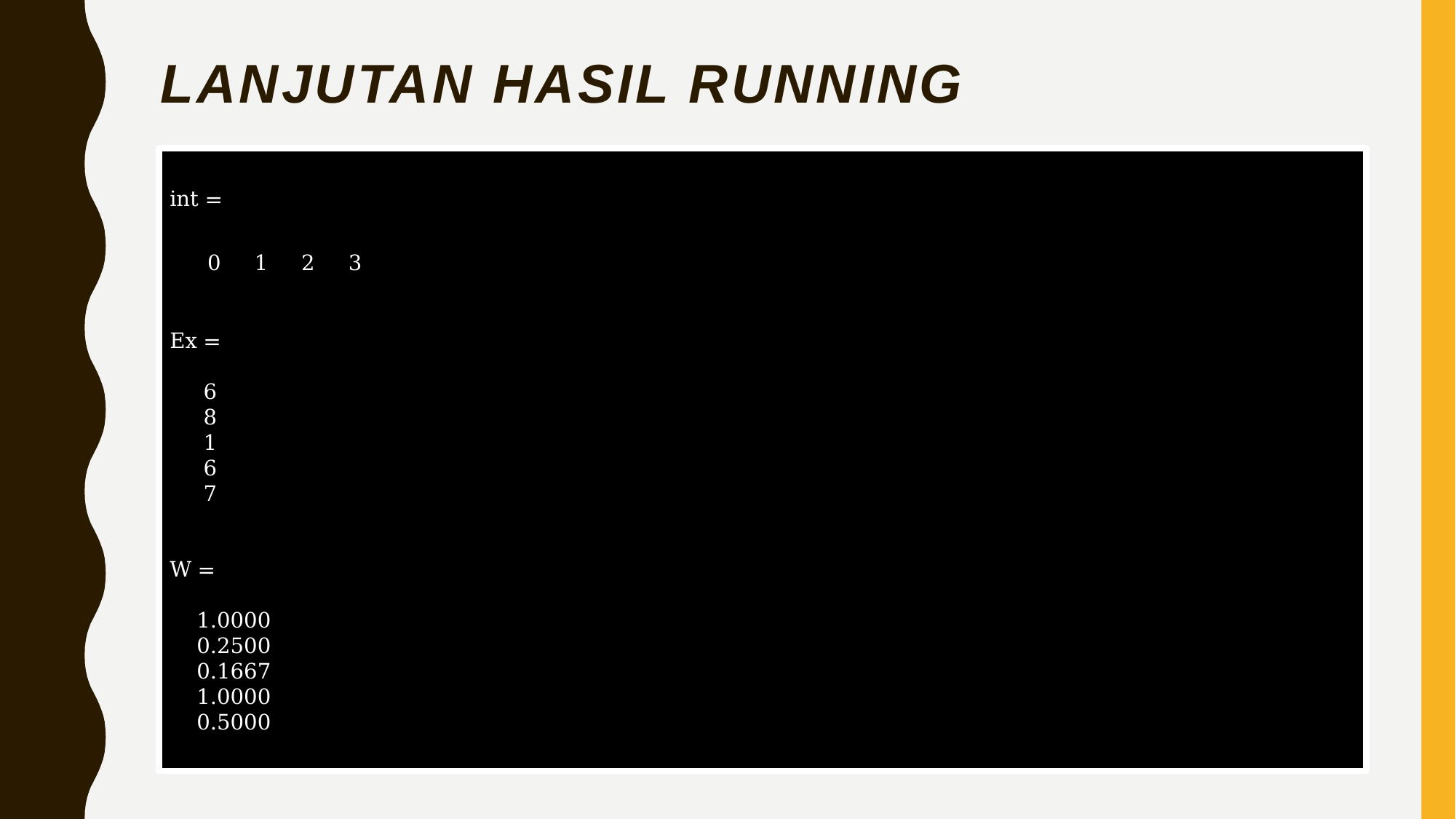

# LANJUTAN HASIL RUNNING

int =

     0     1     2     3

Ex =

     6
     8
     1
     6
     7

W =

    1.0000
    0.2500
    0.1667
    1.0000
    0.5000